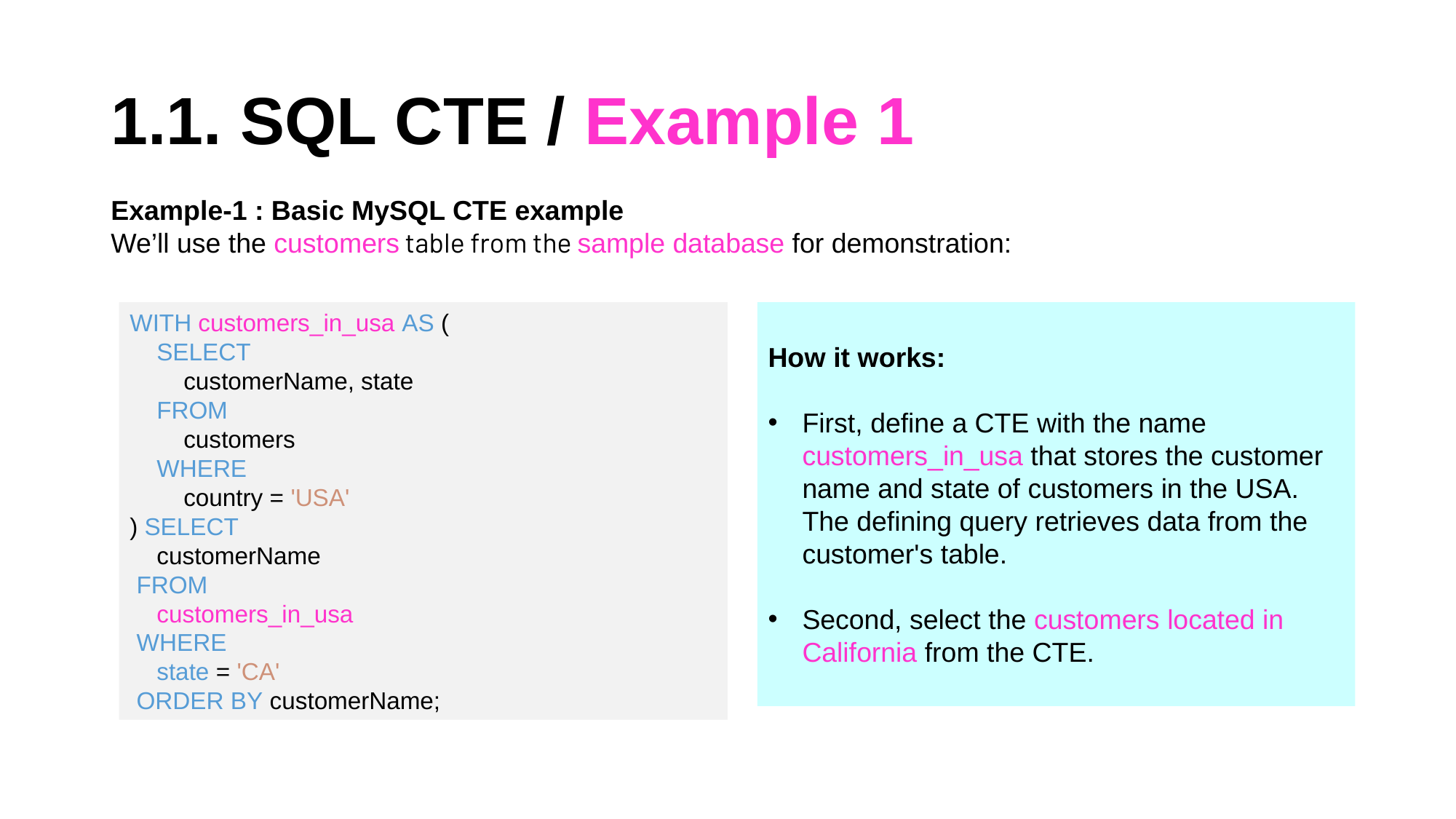

# 1.1. SQL CTE / Example 1
Example-1 : Basic MySQL CTE example
We’ll use the customers table from the sample database for demonstration:
WITH customers_in_usa AS (
    SELECT
        customerName, state
    FROM
        customers
    WHERE
        country = 'USA'
) SELECT
    customerName
 FROM
    customers_in_usa
 WHERE
    state = 'CA'
 ORDER BY customerName;

How it works:

First, define a CTE with the name customers_in_usa that stores the customer name and state of customers in the USA. The defining query retrieves data from the customer's table.

Second, select the customers located in California from the CTE.